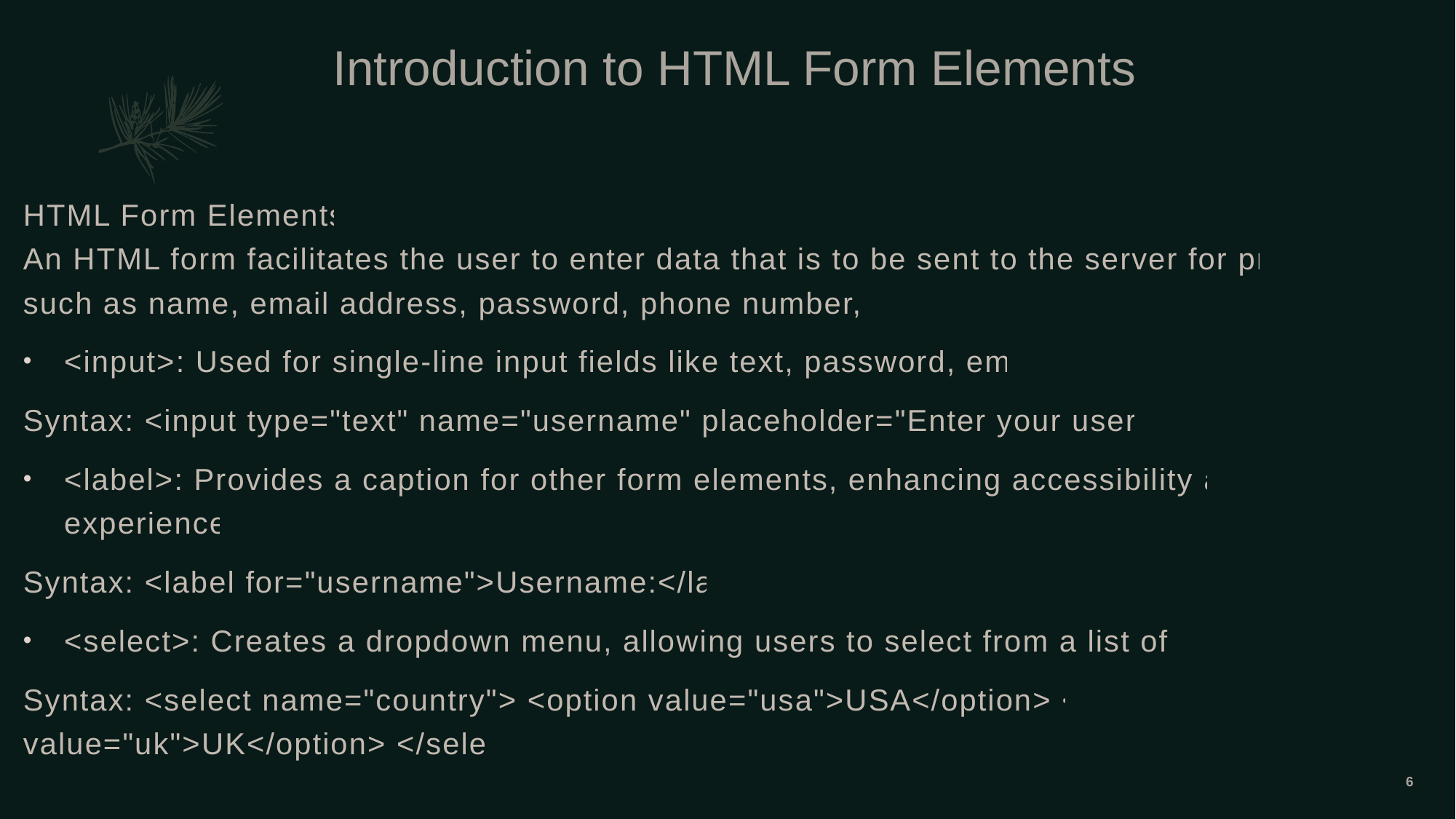

# Introduction to HTML Form Elements
HTML Form Elements :
An HTML form facilitates the user to enter data that is to be sent to the server for processing such as name, email address, password, phone number, etc…
<input>: Used for single-line input fields like text, password, email, etc.
Syntax: <input type="text" name="username" placeholder="Enter your username">
<label>: Provides a caption for other form elements, enhancing accessibility and user experience.
Syntax: <label for="username">Username:</label>
<select>: Creates a dropdown menu, allowing users to select from a list of options.
Syntax: <select name="country"> <option value="usa">USA</option> <option value="uk">UK</option> </select>

6